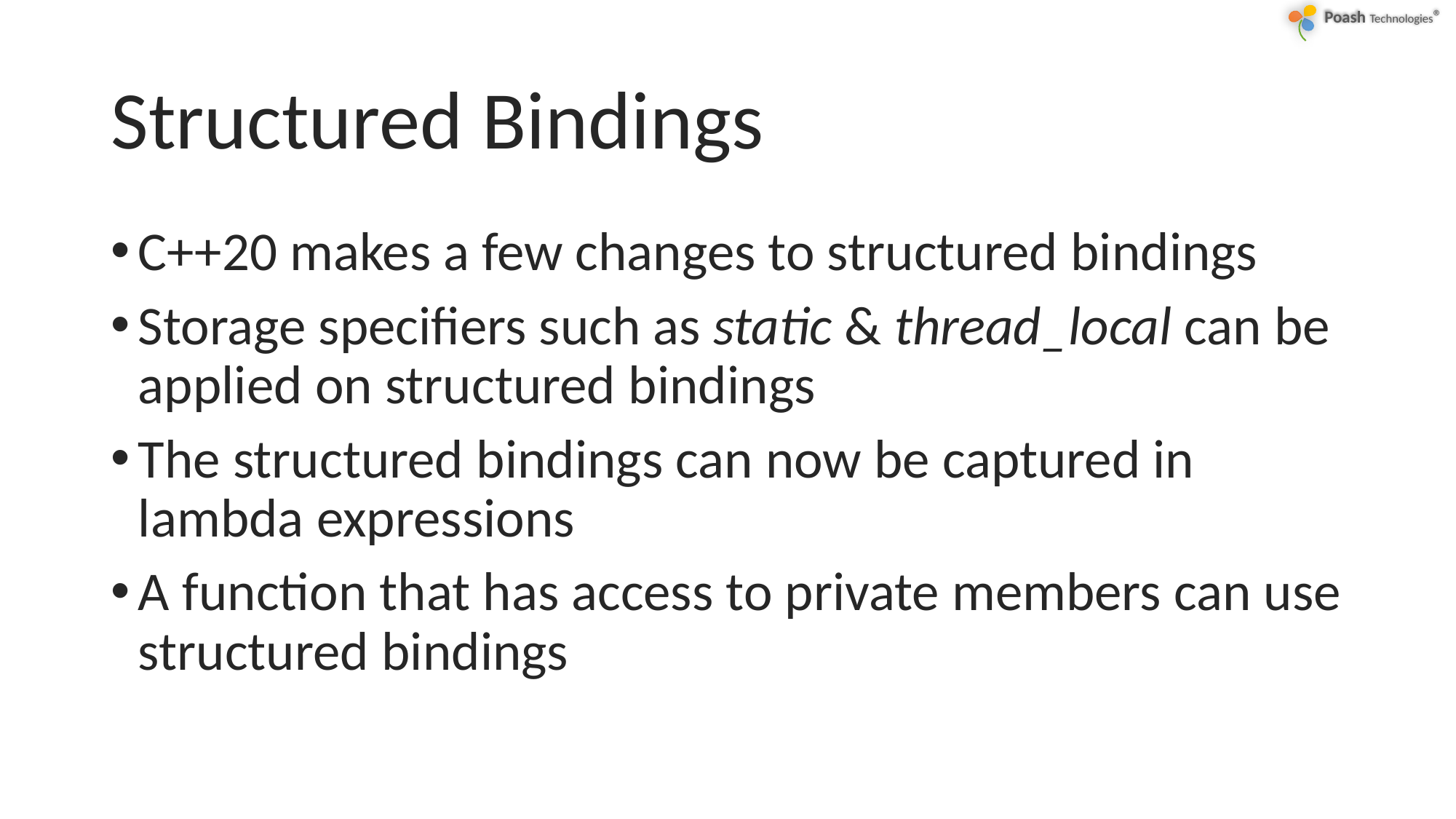

# Structured Bindings
C++20 makes a few changes to structured bindings
Storage specifiers such as static & thread_local can be applied on structured bindings
The structured bindings can now be captured in lambda expressions
A function that has access to private members can use structured bindings